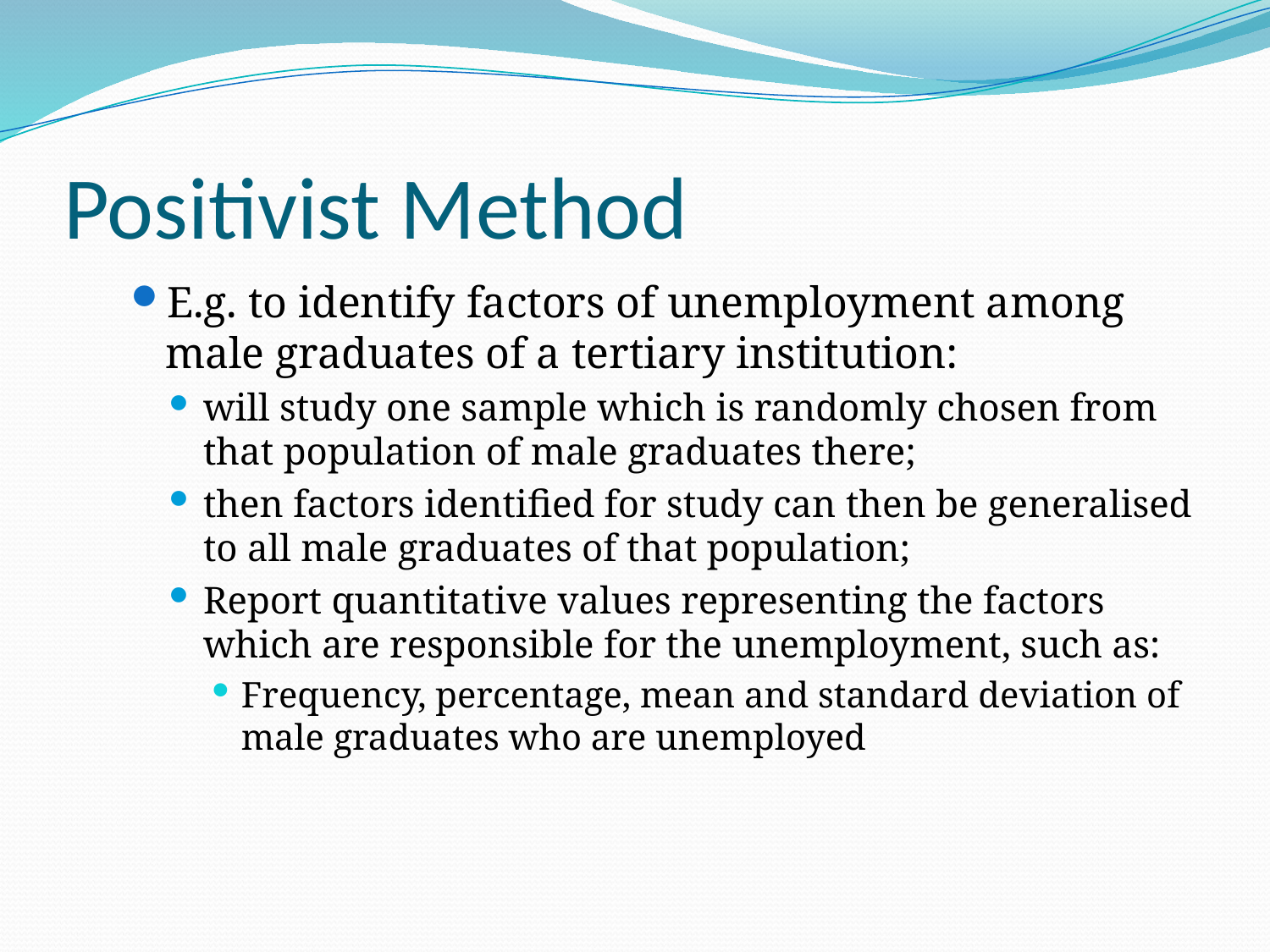

# Positivist Method
E.g. to identify factors of unemployment among male graduates of a tertiary institution:
will study one sample which is randomly chosen from that population of male graduates there;
then factors identified for study can then be generalised to all male graduates of that population;
Report quantitative values representing the factors which are responsible for the unemployment, such as:
Frequency, percentage, mean and standard deviation of male graduates who are unemployed